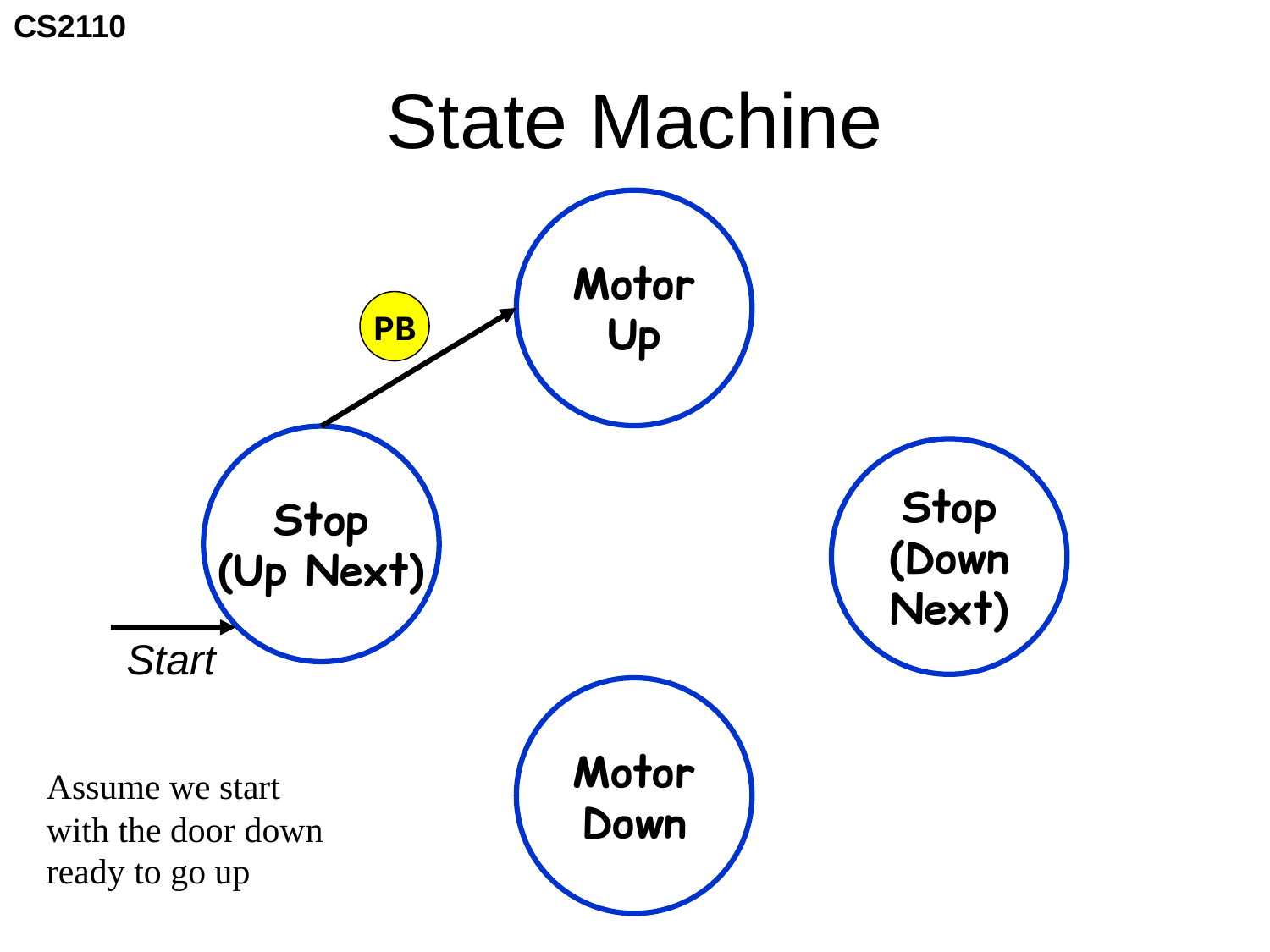

# State Machine
Motor
Up
PB
Stop
(Up Next)
Stop
(Down
Next)
Start

Motor
Down
Assume we start
with the door down
ready to go up